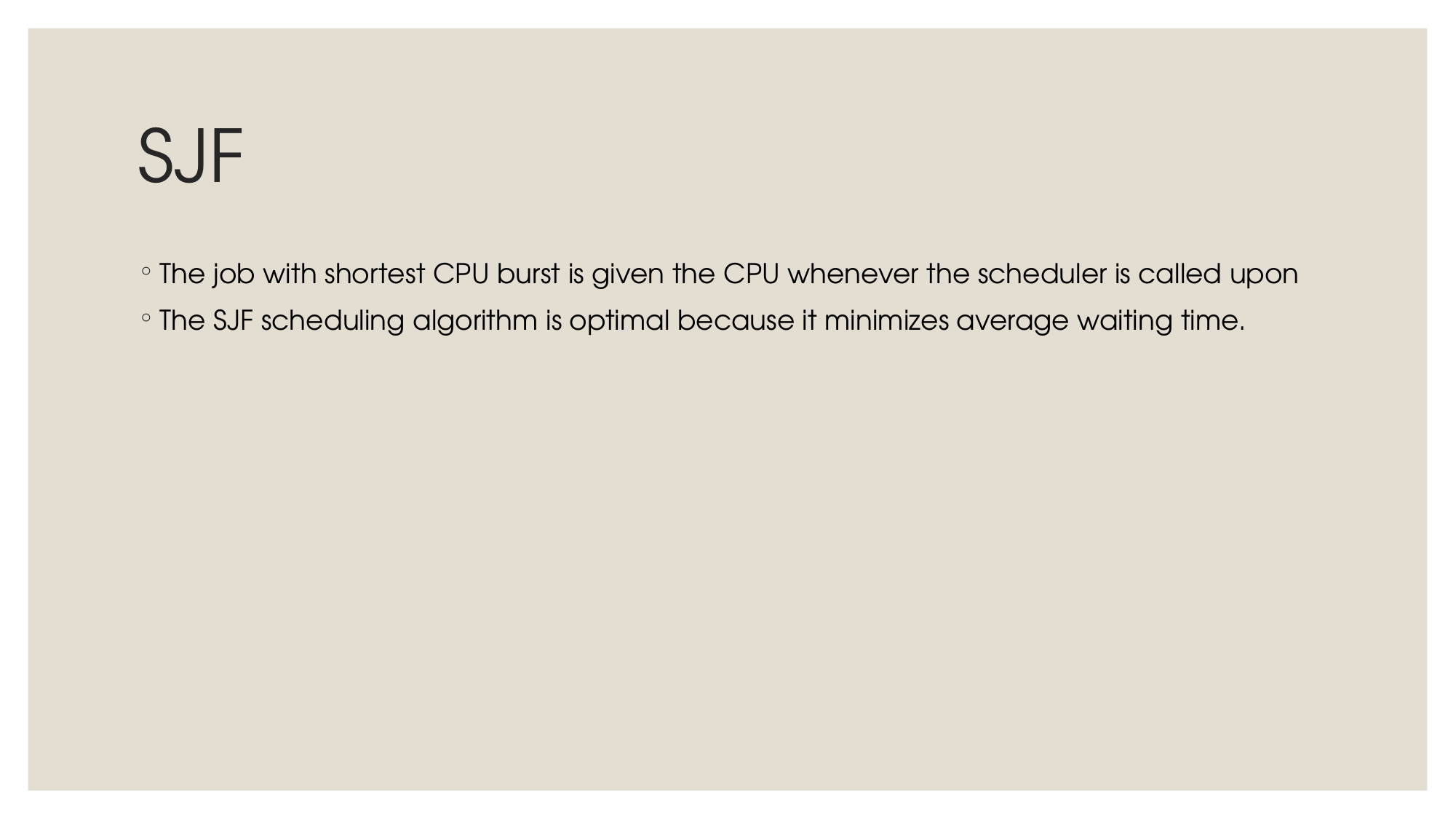

# SJF
The job with shortest CPU burst is given the CPU whenever the scheduler is called upon
The SJF scheduling algorithm is optimal because it minimizes average waiting time.